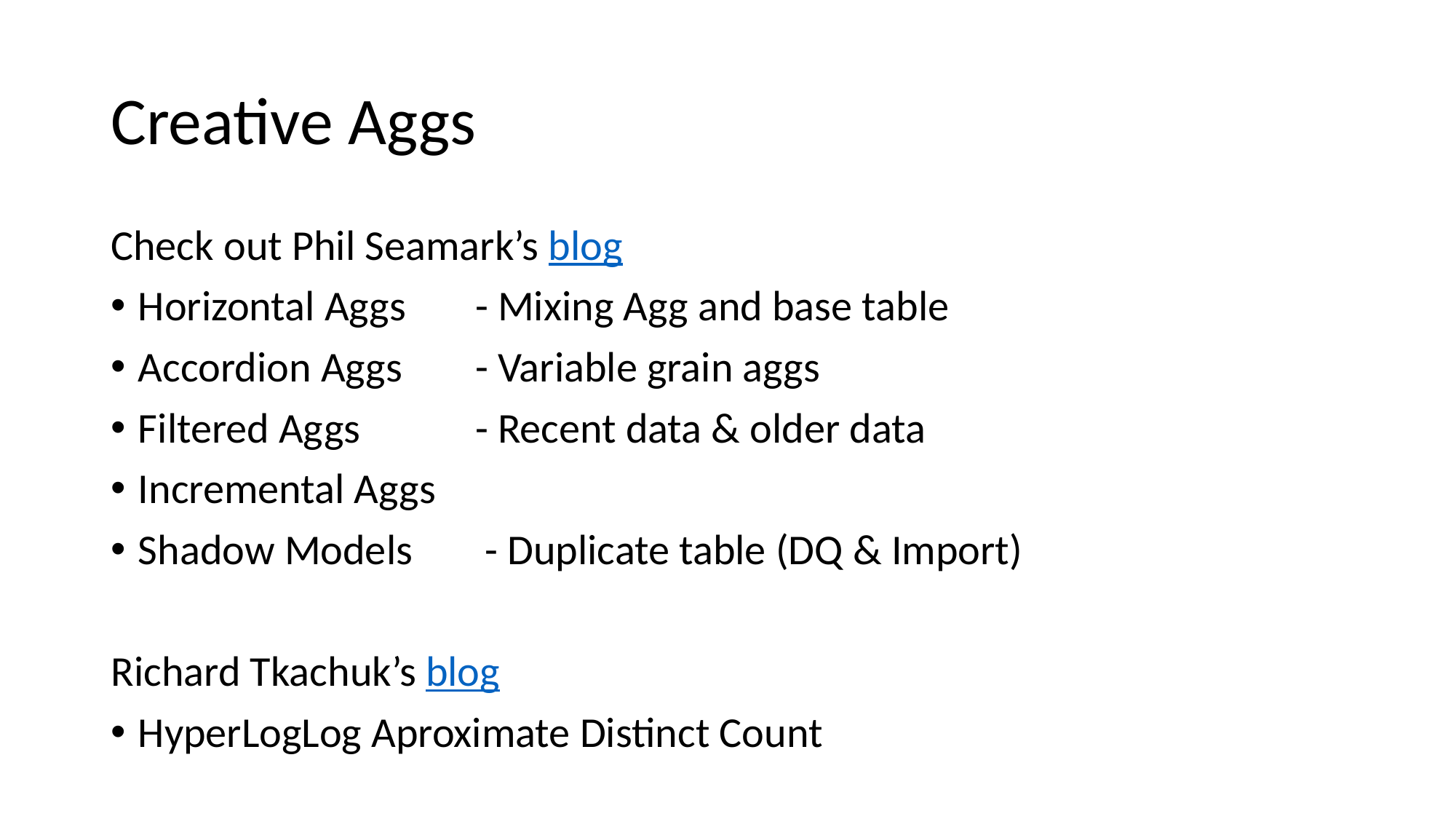

# Creative Aggs
Check out Phil Seamark’s blog
Horizontal Aggs 	 - Mixing Agg and base table
Accordion Aggs 	 - Variable grain aggs
Filtered Aggs 	 - Recent data & older data
Incremental Aggs
Shadow Models	  - Duplicate table (DQ & Import)

Richard Tkachuk’s blog
HyperLogLog Aproximate Distinct Count